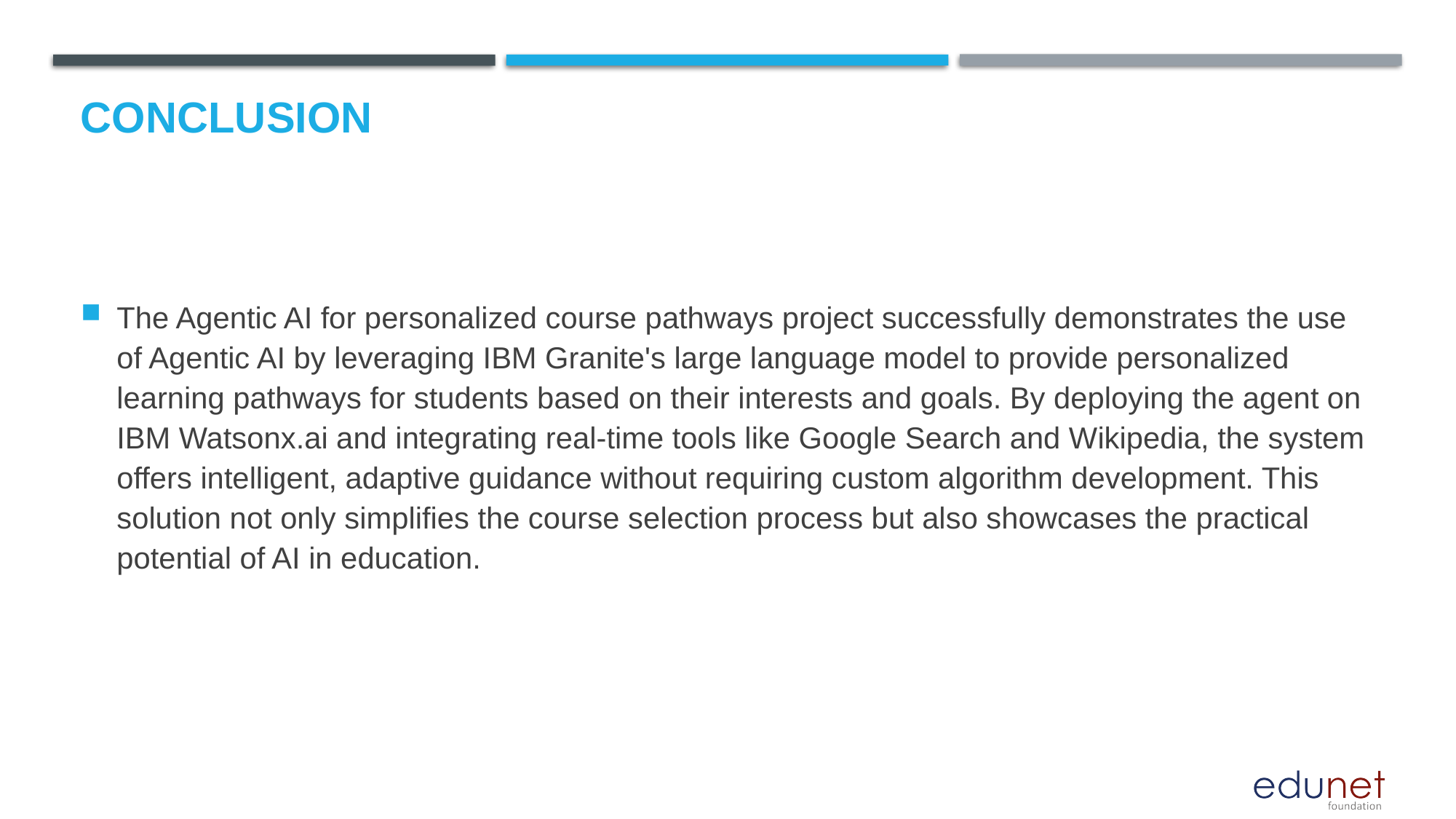

# Conclusion
The Agentic AI for personalized course pathways project successfully demonstrates the use of Agentic AI by leveraging IBM Granite's large language model to provide personalized learning pathways for students based on their interests and goals. By deploying the agent on IBM Watsonx.ai and integrating real-time tools like Google Search and Wikipedia, the system offers intelligent, adaptive guidance without requiring custom algorithm development. This solution not only simplifies the course selection process but also showcases the practical potential of AI in education.